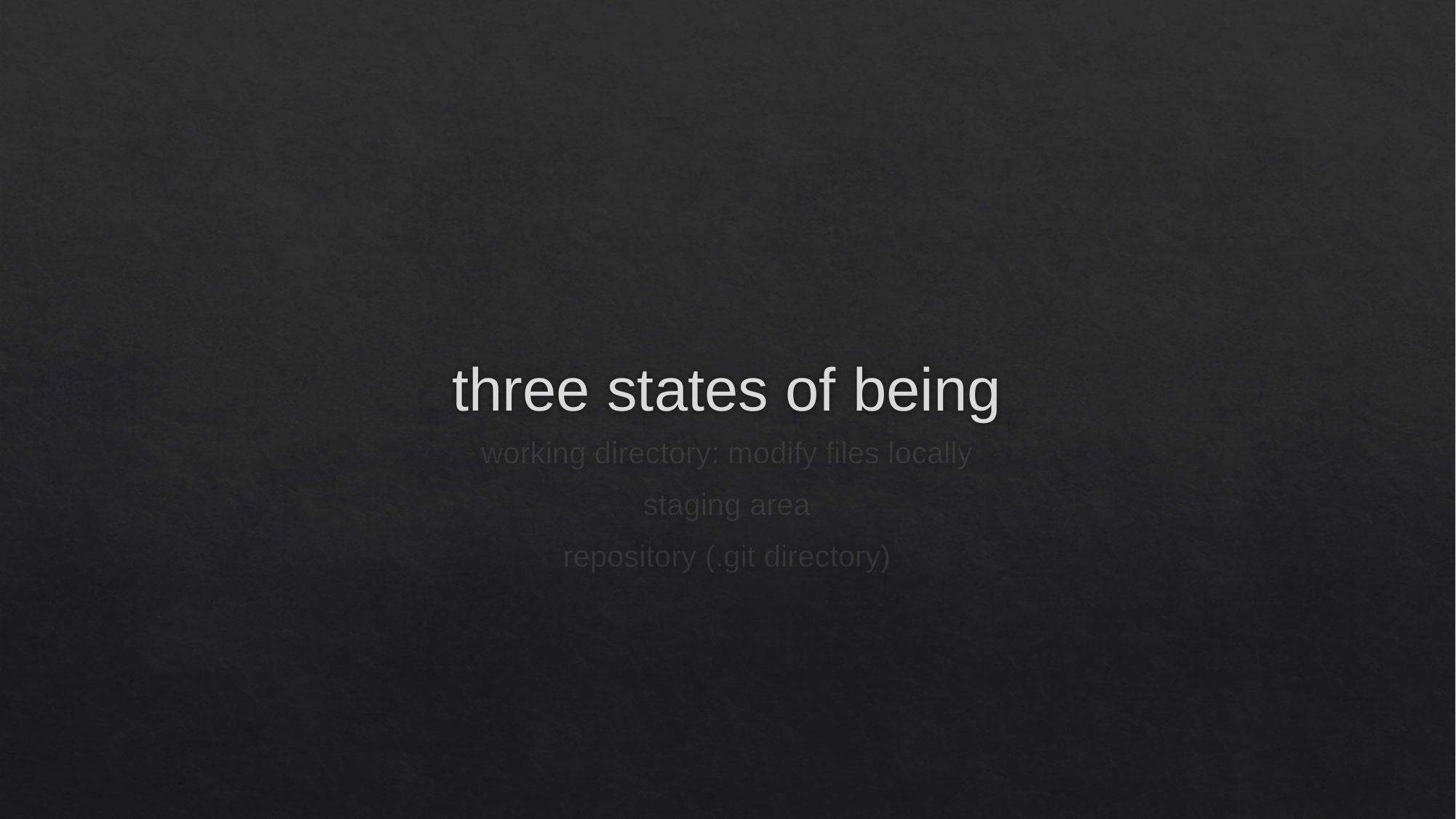

# three states of being
working directory: modify files locally
staging area
repository (.git directory)